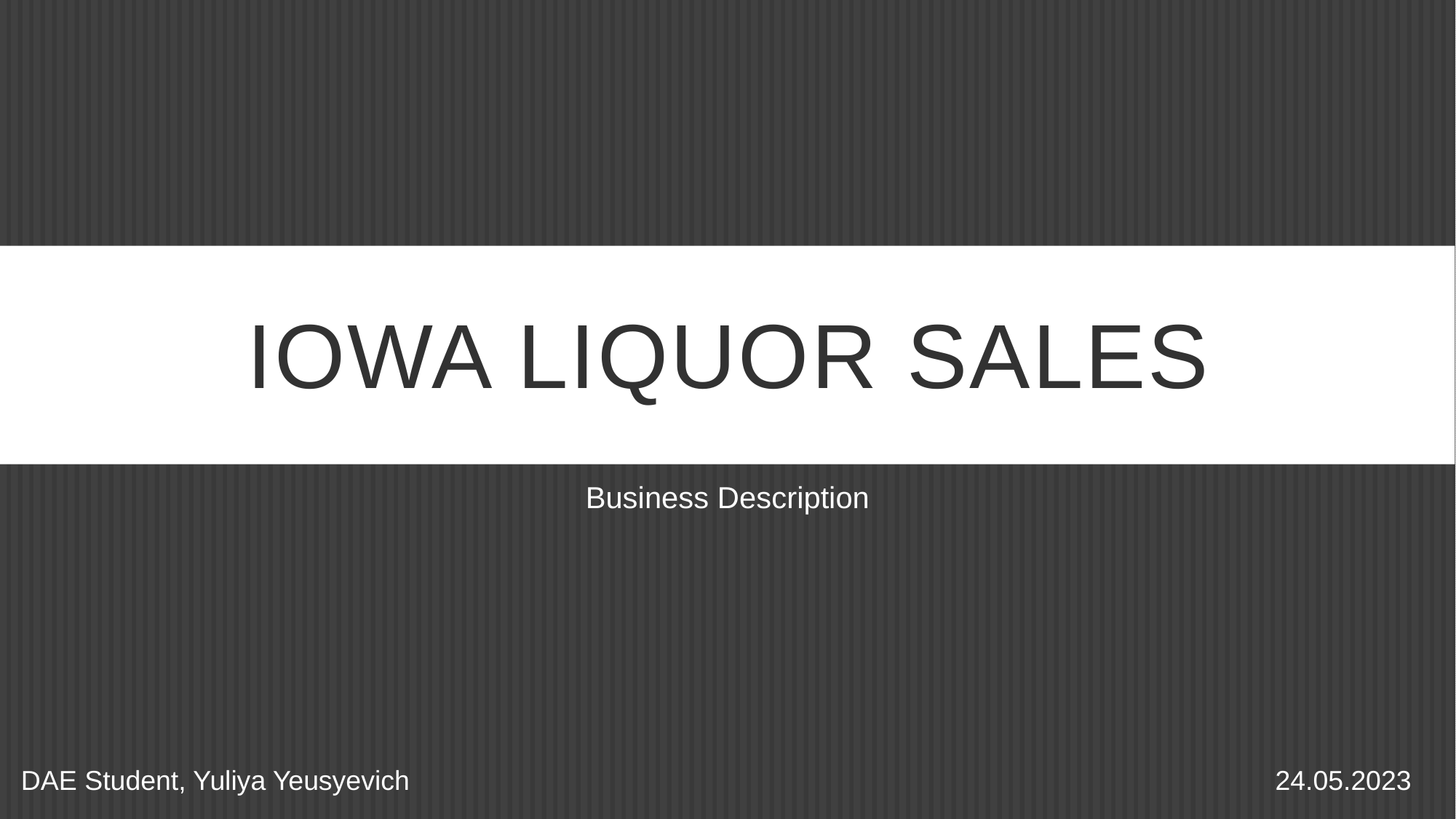

# Iowa Liquor Sales
Business Description
DAE Student, Yuliya Yeusyevich
24.05.2023